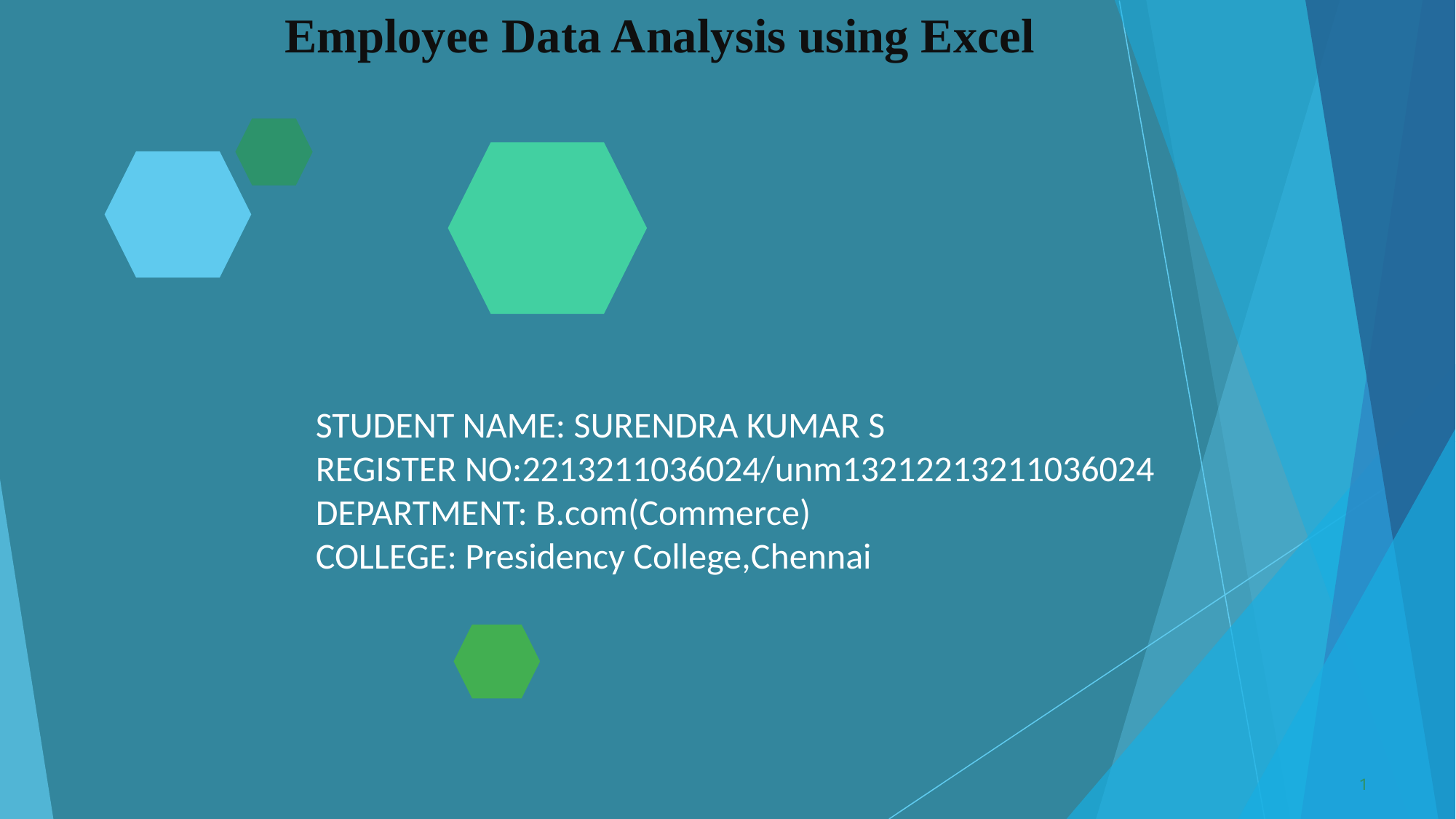

# Employee Data Analysis using Excel

STUDENT NAME: SURENDRA KUMAR S
REGISTER NO:2213211036024/unm13212213211036024
DEPARTMENT: B.com(Commerce)
COLLEGE: Presidency College,Chennai

1